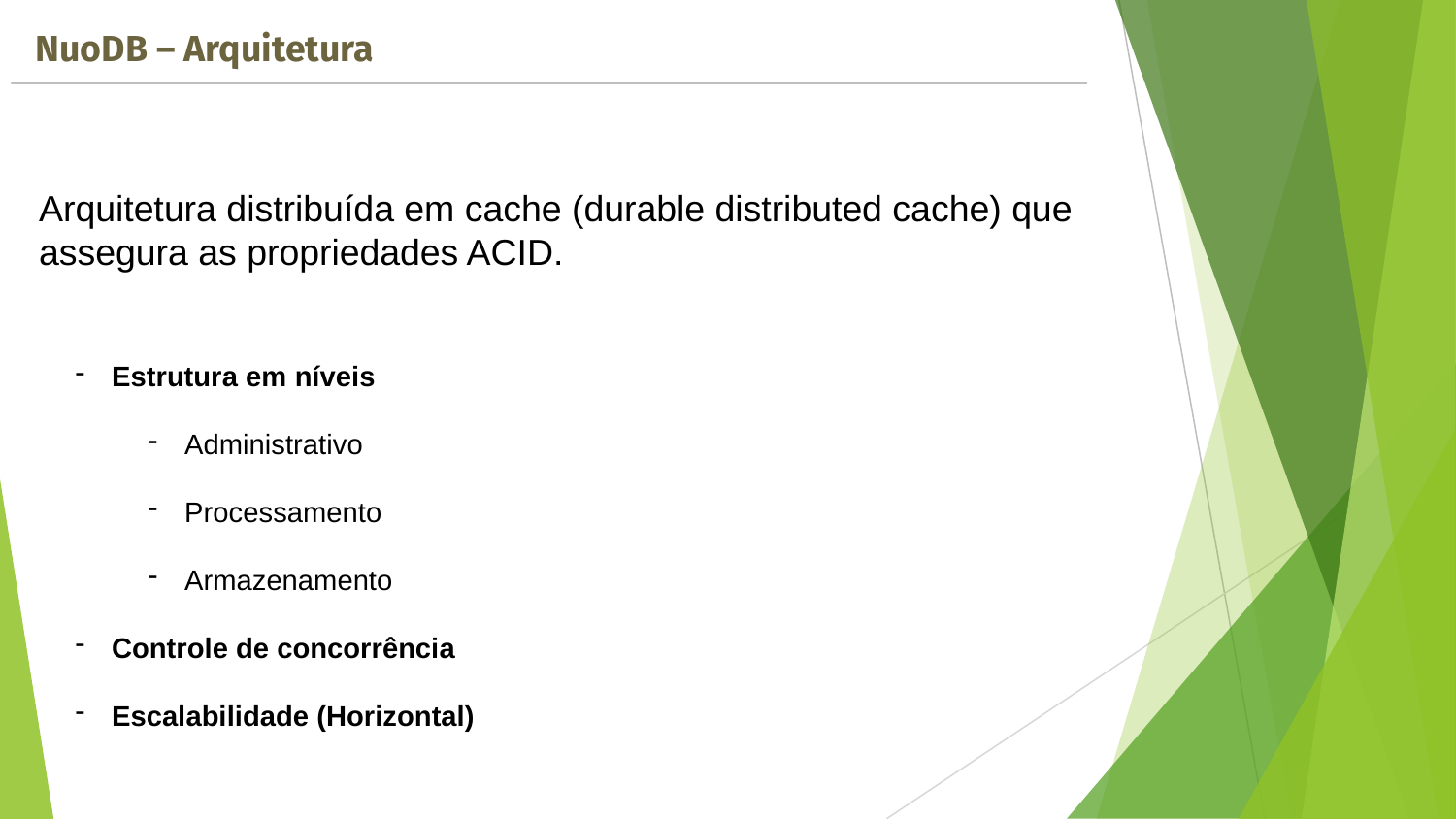

NuoDB – Arquitetura
Arquitetura distribuída em cache (durable distributed cache) que assegura as propriedades ACID.

Estrutura em níveis

Administrativo
Processamento
Armazenamento
Controle de concorrência
Escalabilidade (Horizontal)